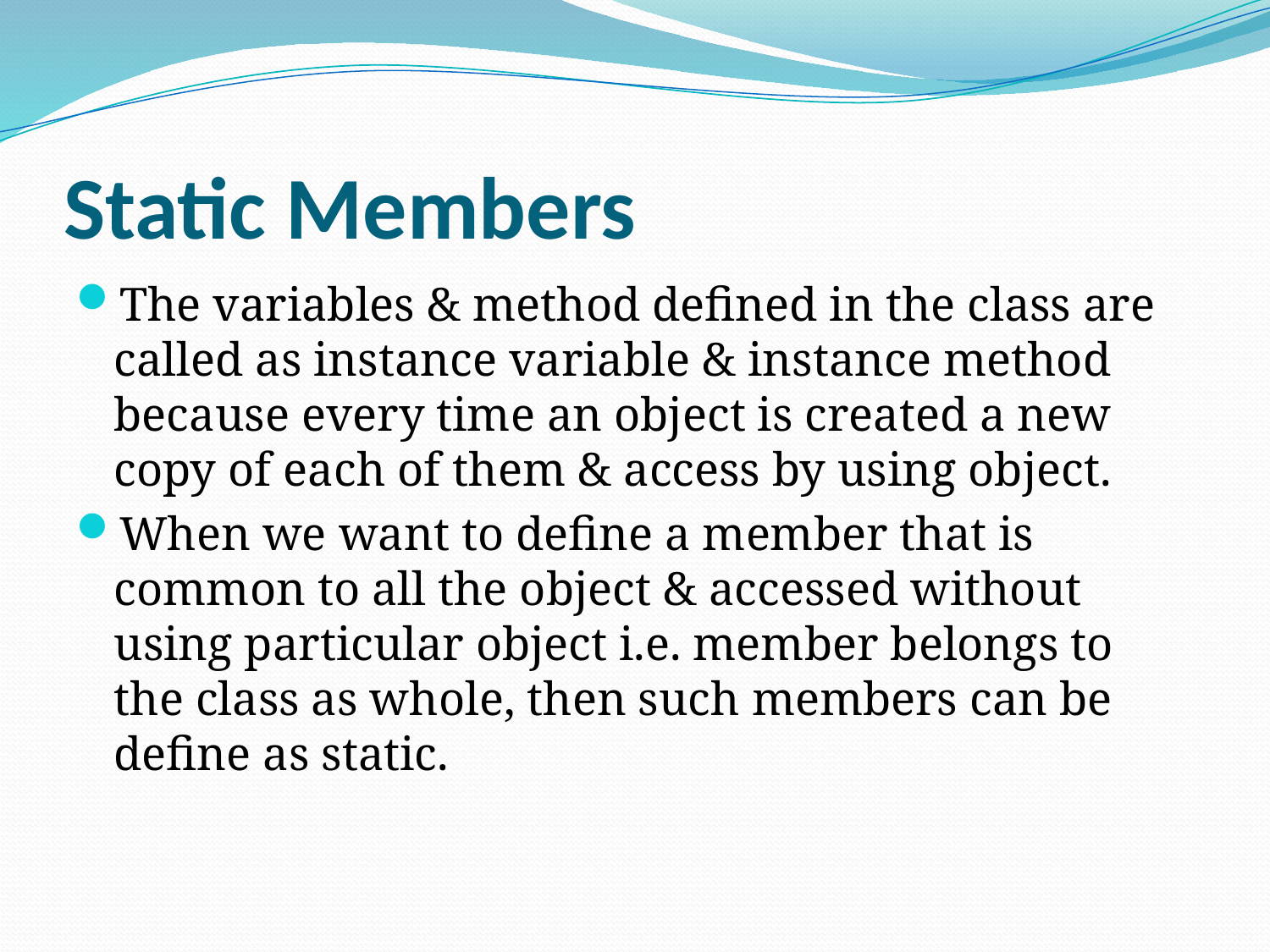

# Static Members
The variables & method defined in the class are called as instance variable & instance method because every time an object is created a new copy of each of them & access by using object.
When we want to define a member that is common to all the object & accessed without using particular object i.e. member belongs to the class as whole, then such members can be define as static.